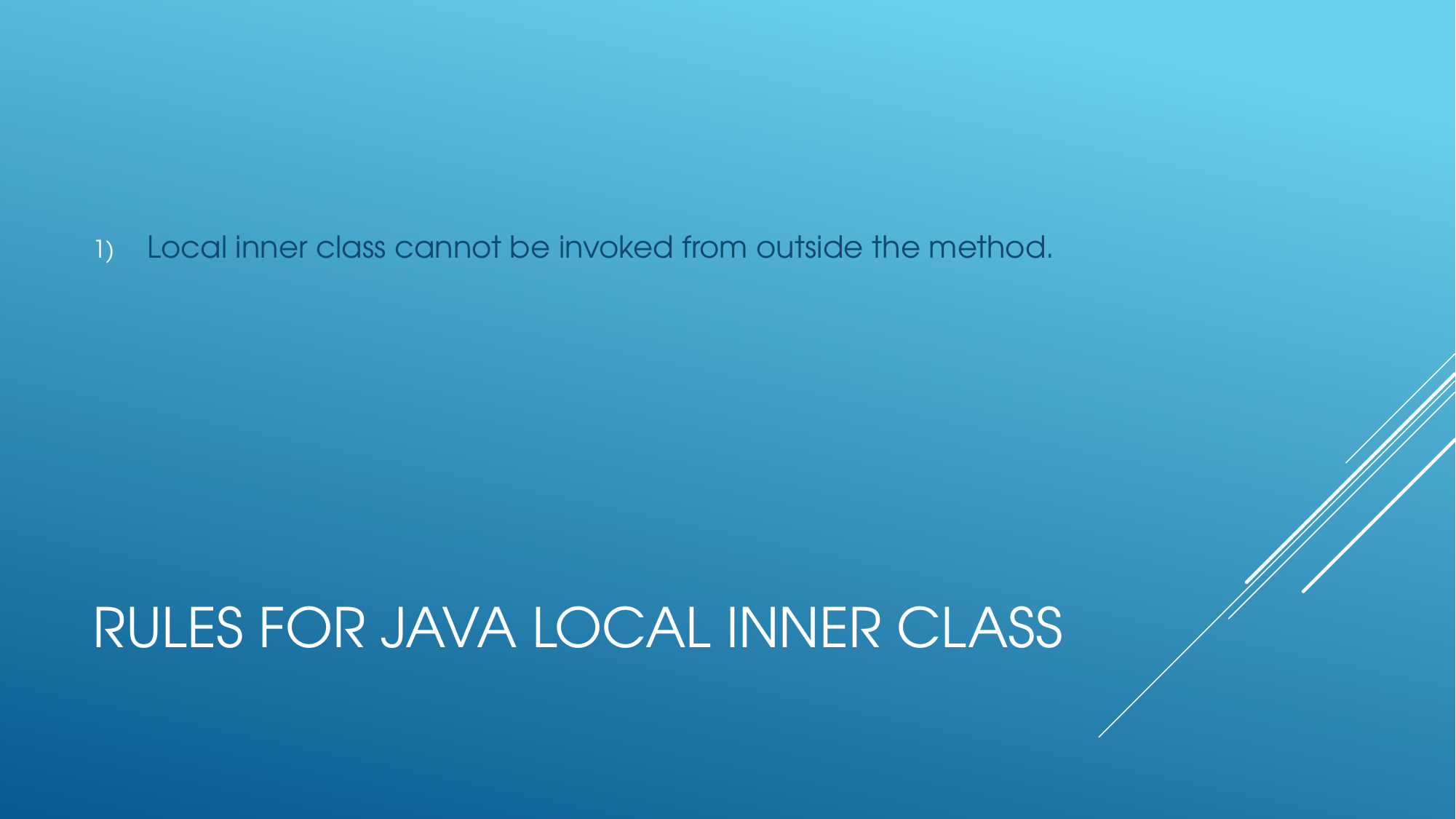

Local inner class cannot be invoked from outside the method.

# Rules for Java Local Inner class